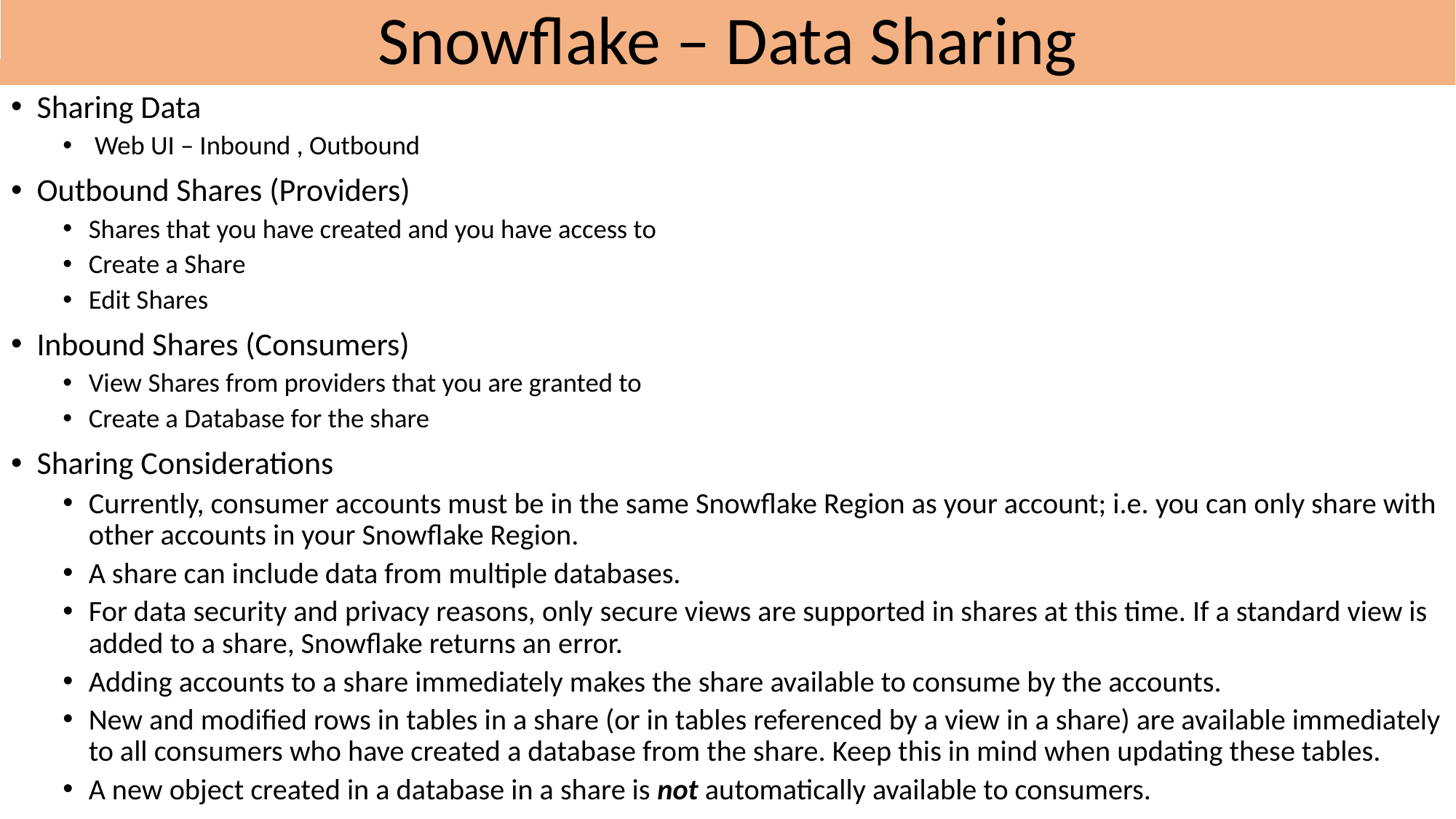

# Snowflake – Data Sharing

Sharing Data
 Web UI – Inbound , Outbound
Outbound Shares (Providers)
Shares that you have created and you have access to
Create a Share
Edit Shares
Inbound Shares (Consumers)
View Shares from providers that you are granted to
Create a Database for the share
Sharing Considerations
Currently, consumer accounts must be in the same Snowflake Region as your account; i.e. you can only share with other accounts in your Snowflake Region.
A share can include data from multiple databases.
For data security and privacy reasons, only secure views are supported in shares at this time. If a standard view is added to a share, Snowflake returns an error.
Adding accounts to a share immediately makes the share available to consume by the accounts.
New and modified rows in tables in a share (or in tables referenced by a view in a share) are available immediately to all consumers who have created a database from the share. Keep this in mind when updating these tables.
A new object created in a database in a share is not automatically available to consumers.